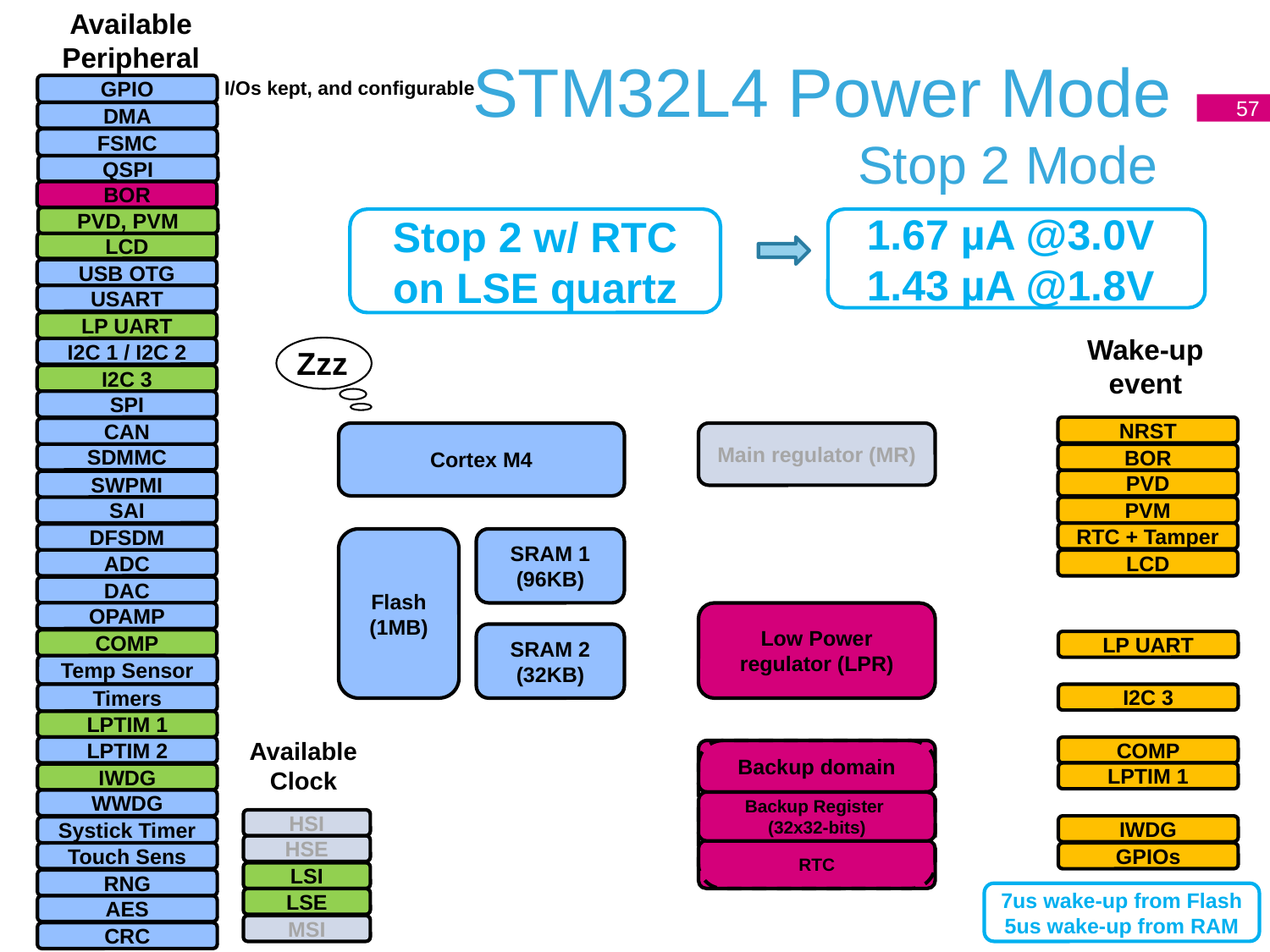

Available
Peripheral
# STM32L4 Power Mode Stop 2 Mode
I/Os kept, and configurable
GPIO
57
DMA
FSMC
QSPI
BOR
PVD, PVM
Stop 2 w/ RTC on LSE quartz
1.67 µA @3.0V
1.43 µA @1.8V
LCD

USB OTG
USART
LP UART

Zzz

Wake-up
event
I2C 1 / I2C 2
I2C 3
SPI
NRST
CAN
Cortex M4
Main regulator (MR)
SDMMC
BOR
PVD
SWPMI
SAI
PVM
RTC + Tamper
DFSDM
Flash
(1MB)
SRAM 1 (96KB)
ADC
LCD
DAC
OPAMP
Low Power regulator (LPR)
SRAM 2 (32KB)
COMP
LP UART
Temp Sensor
Timers
I2C 3
LPTIM 1
Available
Clock
LPTIM 2
COMP
Backup domain

LPTIM 1
IWDG
WWDG
Backup Register
(32x32-bits)
HSI
IWDG
Systick Timer
HSE
RTC
Touch Sens
GPIOs

LSI
RNG
7us wake-up from Flash
5us wake-up from RAM
LSE
AES
MSI
CRC